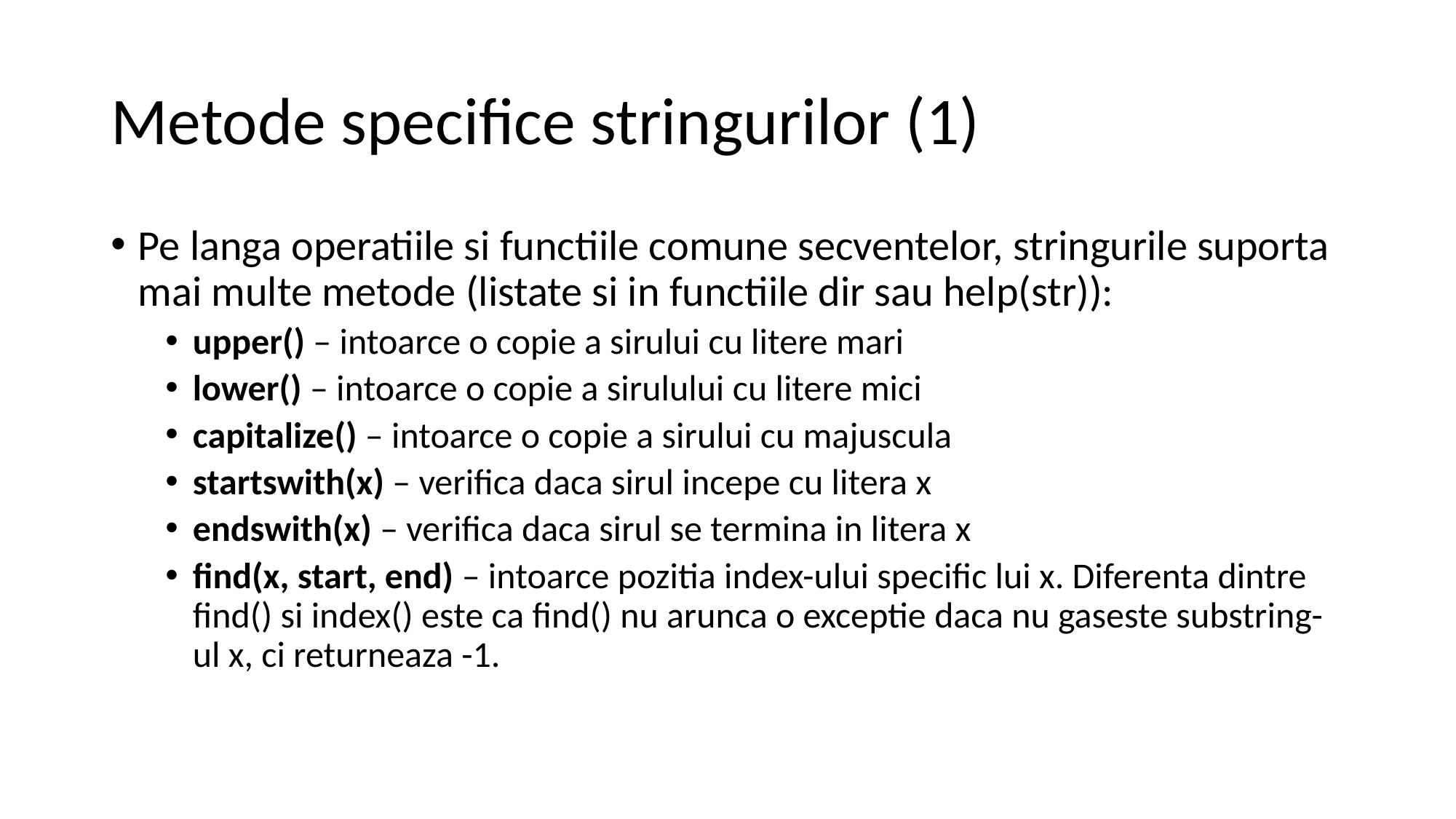

# Metode specifice stringurilor (1)
Pe langa operatiile si functiile comune secventelor, stringurile suporta mai multe metode (listate si in functiile dir sau help(str)):
upper() – intoarce o copie a sirului cu litere mari
lower() – intoarce o copie a sirulului cu litere mici
capitalize() – intoarce o copie a sirului cu majuscula
startswith(x) – verifica daca sirul incepe cu litera x
endswith(x) – verifica daca sirul se termina in litera x
find(x, start, end) – intoarce pozitia index-ului specific lui x. Diferenta dintre find() si index() este ca find() nu arunca o exceptie daca nu gaseste substring-ul x, ci returneaza -1.